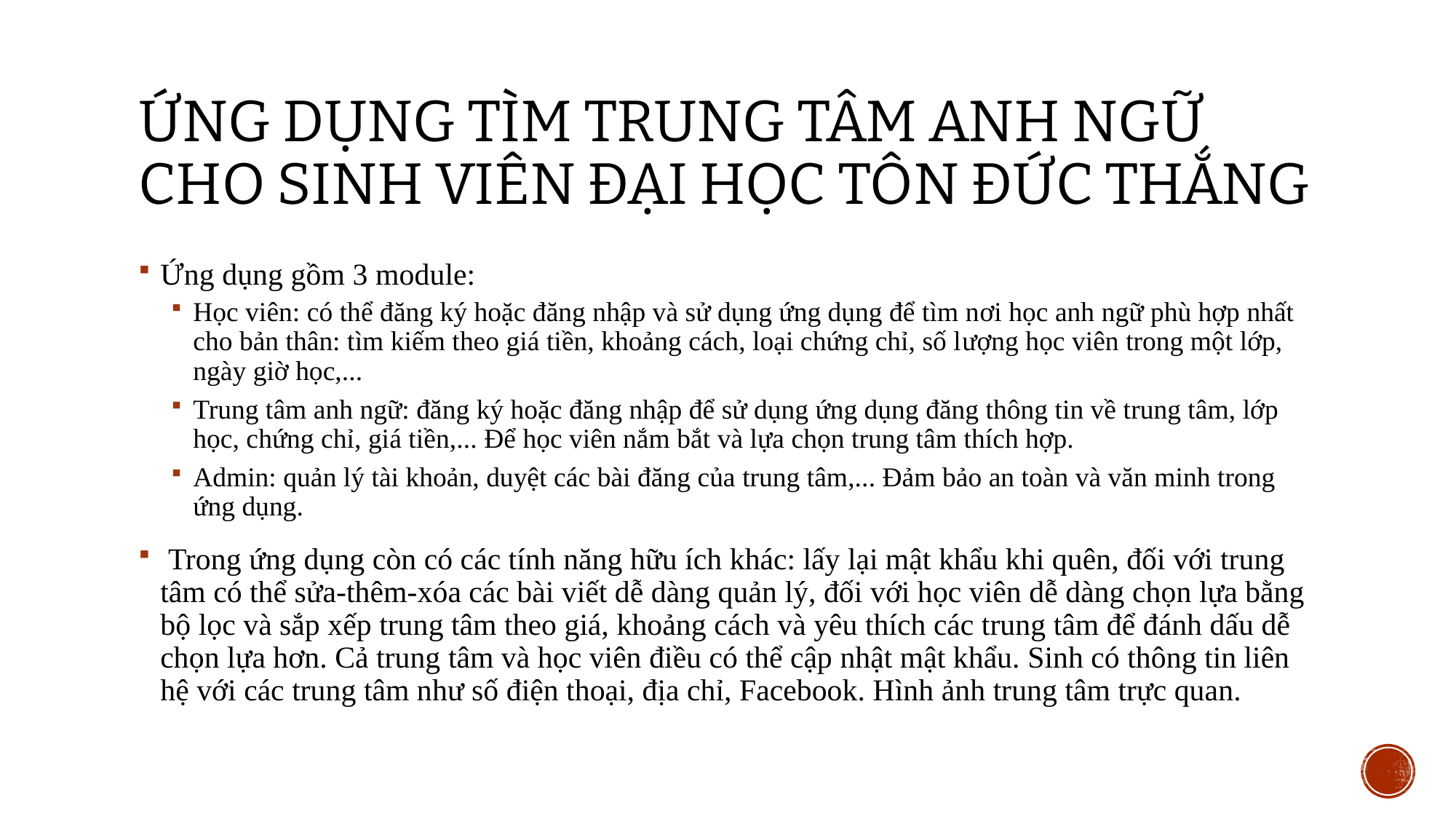

# ỨNG DỤNG TÌM TRUNG TÂM ANH NGỮ CHO SINH VIÊN ĐẠI HỌC TÔN ĐỨC THẮNG
Ứng dụng gồm 3 module:
Học viên: có thể đăng ký hoặc đăng nhập và sử dụng ứng dụng để tìm nơi học anh ngữ phù hợp nhất cho bản thân: tìm kiếm theo giá tiền, khoảng cách, loại chứng chỉ, số lượng học viên trong một lớp, ngày giờ học,...
Trung tâm anh ngữ: đăng ký hoặc đăng nhập để sử dụng ứng dụng đăng thông tin về trung tâm, lớp học, chứng chỉ, giá tiền,... Để học viên nắm bắt và lựa chọn trung tâm thích hợp.
Admin: quản lý tài khoản, duyệt các bài đăng của trung tâm,... Đảm bảo an toàn và văn minh trong ứng dụng.
 Trong ứng dụng còn có các tính năng hữu ích khác: lấy lại mật khẩu khi quên, đối với trung tâm có thể sửa-thêm-xóa các bài viết dễ dàng quản lý, đối với học viên dễ dàng chọn lựa bằng bộ lọc và sắp xếp trung tâm theo giá, khoảng cách và yêu thích các trung tâm để đánh dấu dễ chọn lựa hơn. Cả trung tâm và học viên điều có thể cập nhật mật khẩu. Sinh có thông tin liên hệ với các trung tâm như số điện thoại, địa chỉ, Facebook. Hình ảnh trung tâm trực quan.